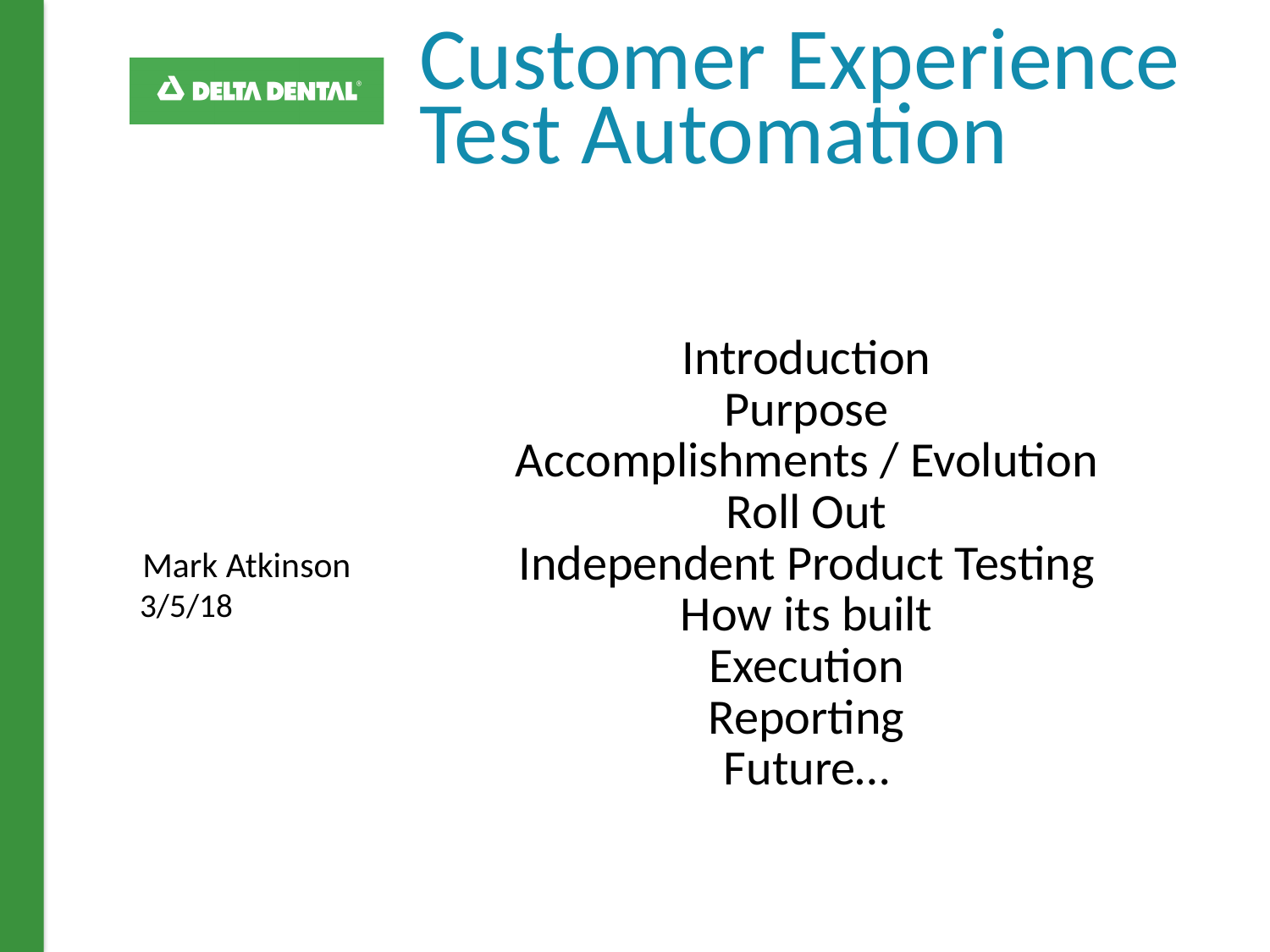

Customer Experience
Test Automation
Introduction
Purpose
Accomplishments / Evolution
Roll Out
Independent Product Testing
How its built
Execution
Reporting
Future…
Mark Atkinson
3/5/18